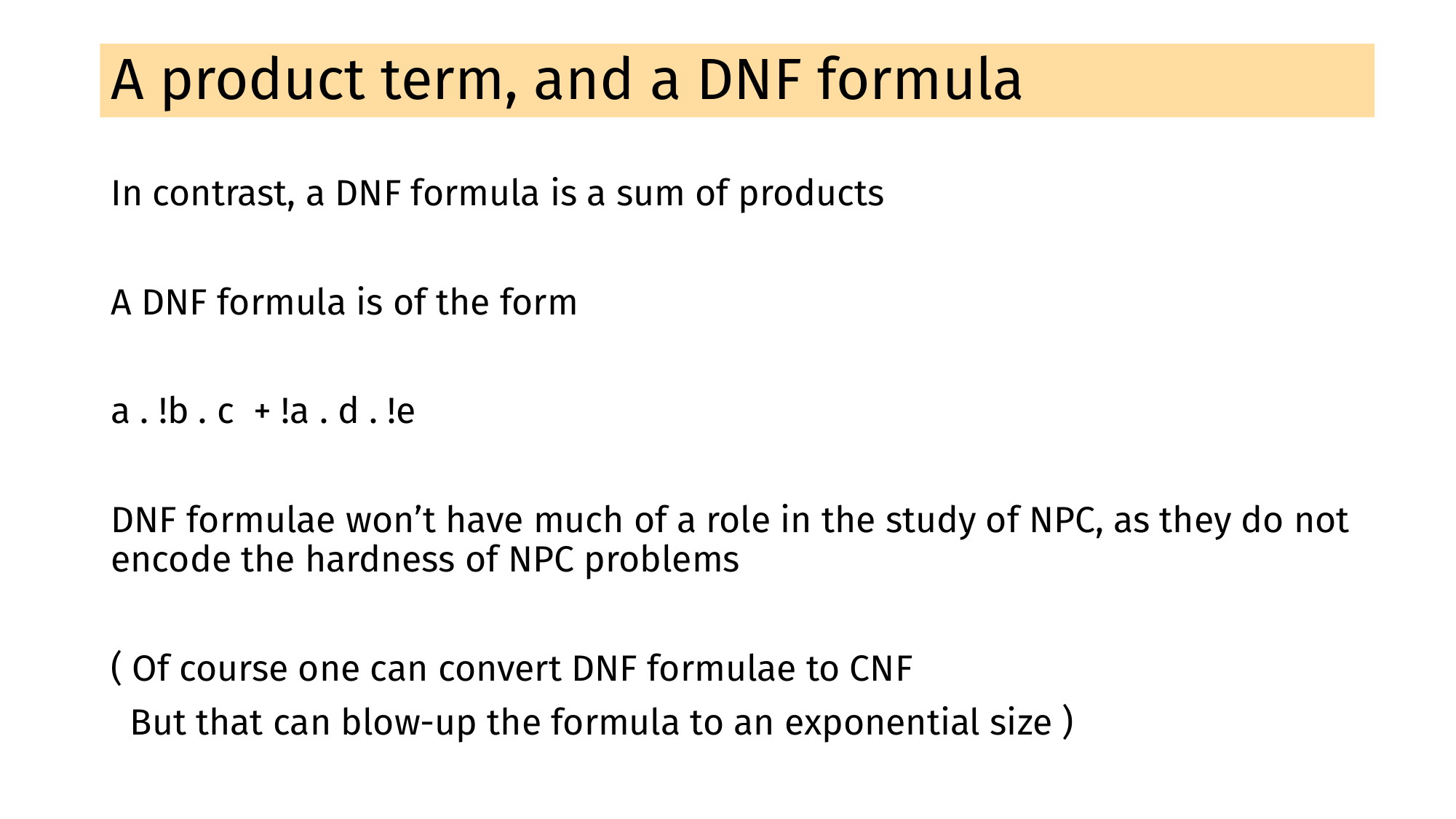

# A product term, and a DNF formula
In contrast, a DNF formula is a sum of products

A DNF formula is of the form

a . !b . c  + !a . d . !e

DNF formulae won’t have much of a role in the study of NPC, as they do not encode the hardness of NPC problems

( Of course one can convert DNF formulae to CNF
  But that can blow-up the formula to an exponential size )